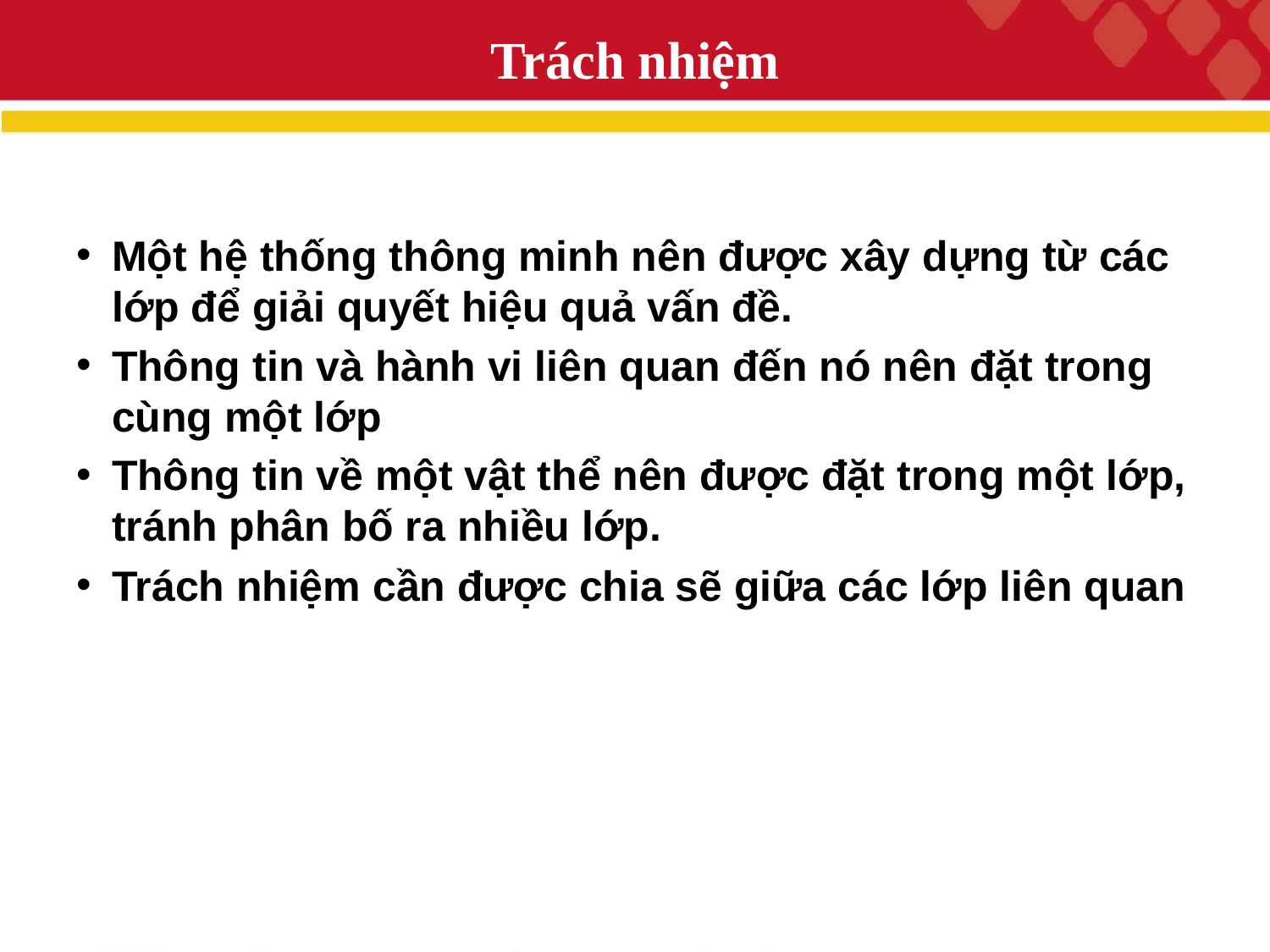

# Trách nhiệm
Một hệ thống thông minh nên được xây dựng từ các lớp để giải quyết hiệu quả vấn đề.
Thông tin và hành vi liên quan đến nó nên đặt trong cùng một lớp
Thông tin về một vật thể nên được đặt trong một lớp, tránh phân bố ra nhiều lớp.
Trách nhiệm cần được chia sẽ giữa các lớp liên quan